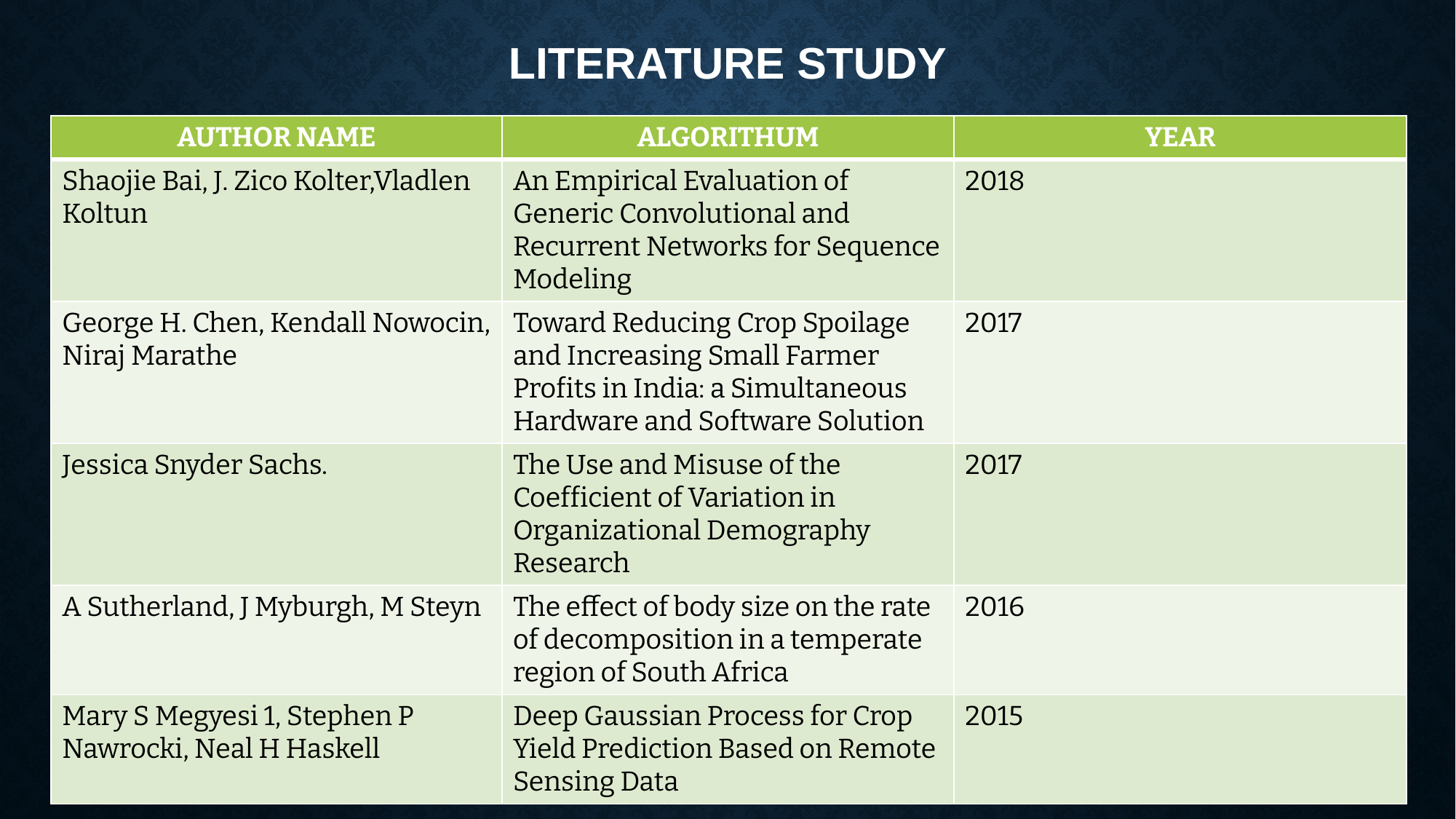

# LITERATURE STUDY
| AUTHOR NAME | ALGORITHUM | YEAR |
| --- | --- | --- |
| Shaojie Bai, J. Zico Kolter,Vladlen Koltun | An Empirical Evaluation of Generic Convolutional and Recurrent Networks for Sequence Modeling | 2018 |
| George H. Chen, Kendall Nowocin, Niraj Marathe | Toward Reducing Crop Spoilage and Increasing Small Farmer Profits in India: a Simultaneous Hardware and Software Solution | 2017 |
| Jessica Snyder Sachs. | The Use and Misuse of the Coefficient of Variation in Organizational Demography Research | 2017 |
| A Sutherland, J Myburgh, M Steyn | The effect of body size on the rate of decomposition in a temperate region of South Africa | 2016 |
| Mary S Megyesi 1, Stephen P Nawrocki, Neal H Haskell | Deep Gaussian Process for Crop Yield Prediction Based on Remote Sensing Data | 2015 |